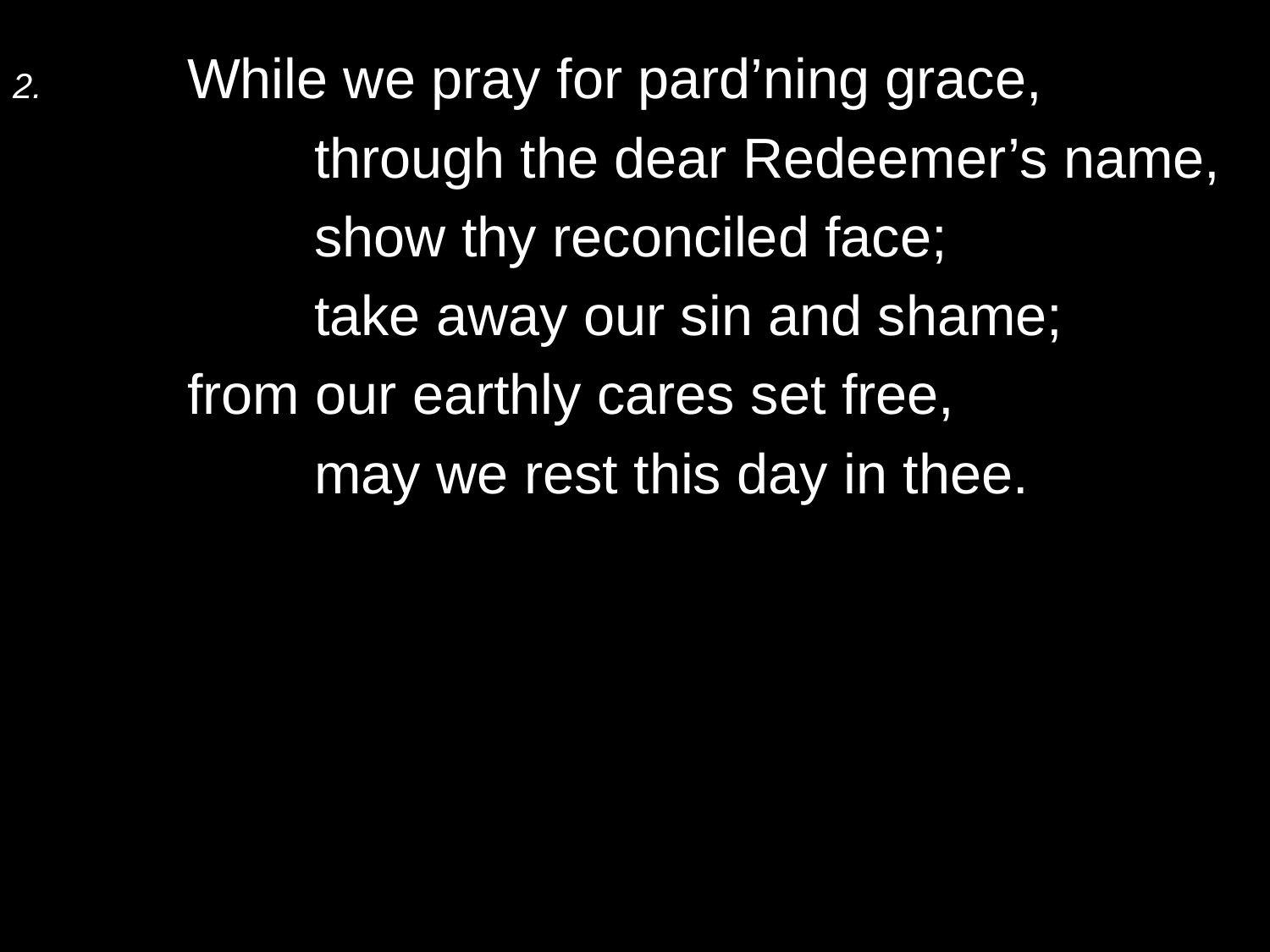

2.	While we pray for pard’ning grace,
		through the dear Redeemer’s name,
		show thy reconciled face;
		take away our sin and shame;
	from our earthly cares set free,
		may we rest this day in thee.